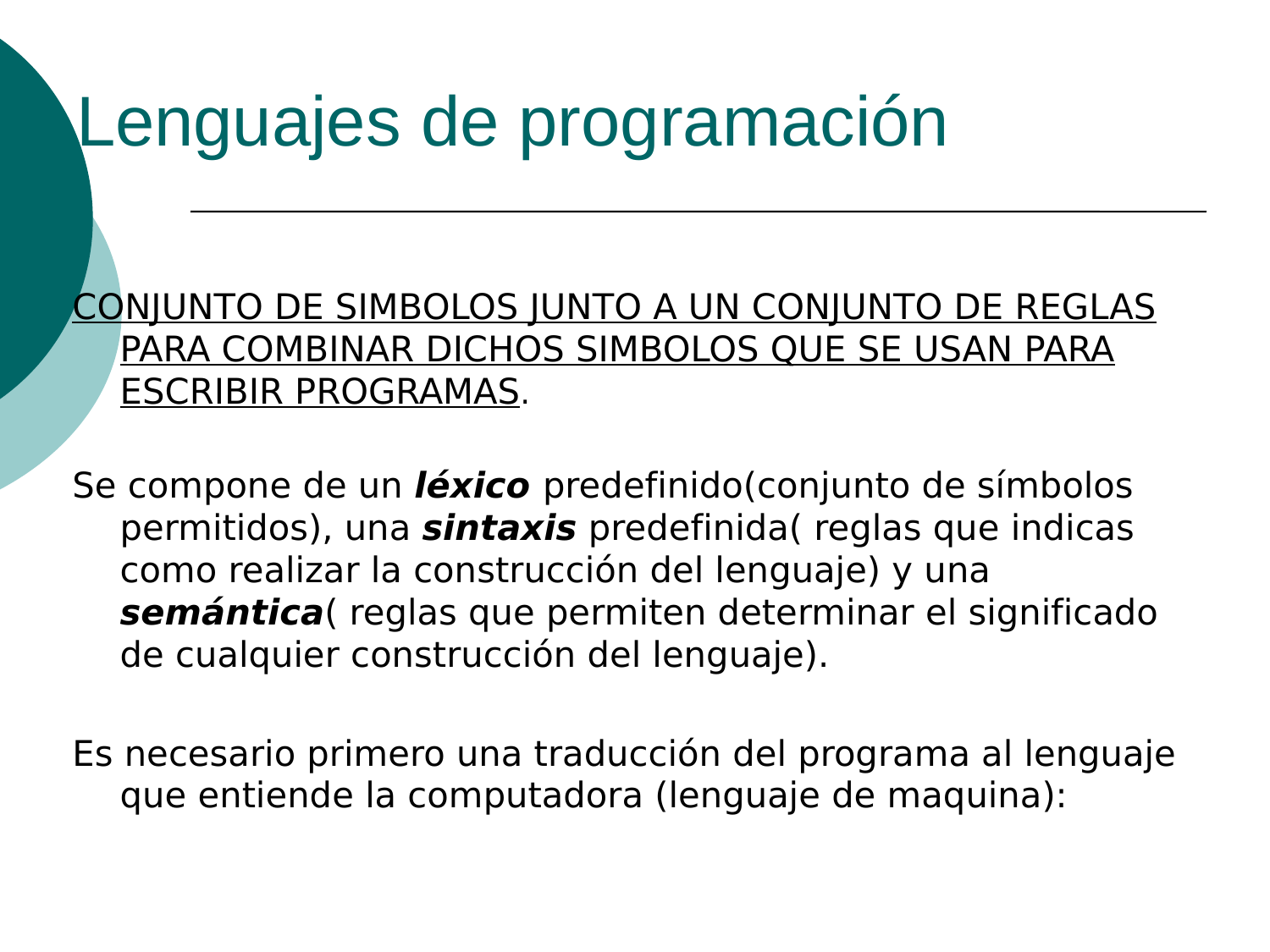

# Lenguajes de programación
CONJUNTO DE SIMBOLOS JUNTO A UN CONJUNTO DE REGLAS PARA COMBINAR DICHOS SIMBOLOS QUE SE USAN PARA ESCRIBIR PROGRAMAS.

Se compone de un léxico predefinido(conjunto de símbolos permitidos), una sintaxis predefinida( reglas que indicas como realizar la construcción del lenguaje) y una semántica( reglas que permiten determinar el significado de cualquier construcción del lenguaje).

Es necesario primero una traducción del programa al lenguaje que entiende la computadora (lenguaje de maquina):